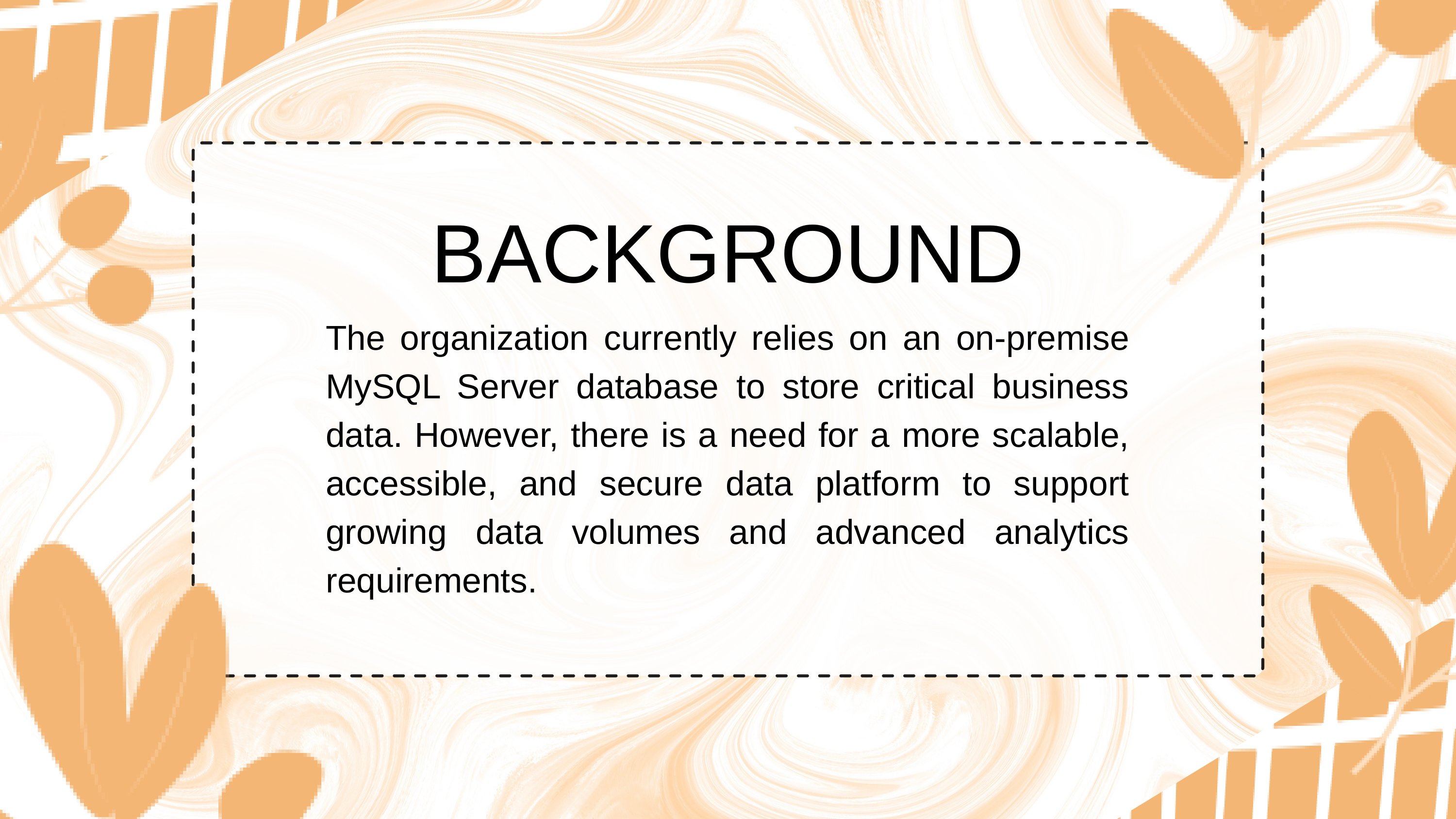

BACKGROUND
The organization currently relies on an on-premise MySQL Server database to store critical business data. However, there is a need for a more scalable, accessible, and secure data platform to support growing data volumes and advanced analytics requirements.